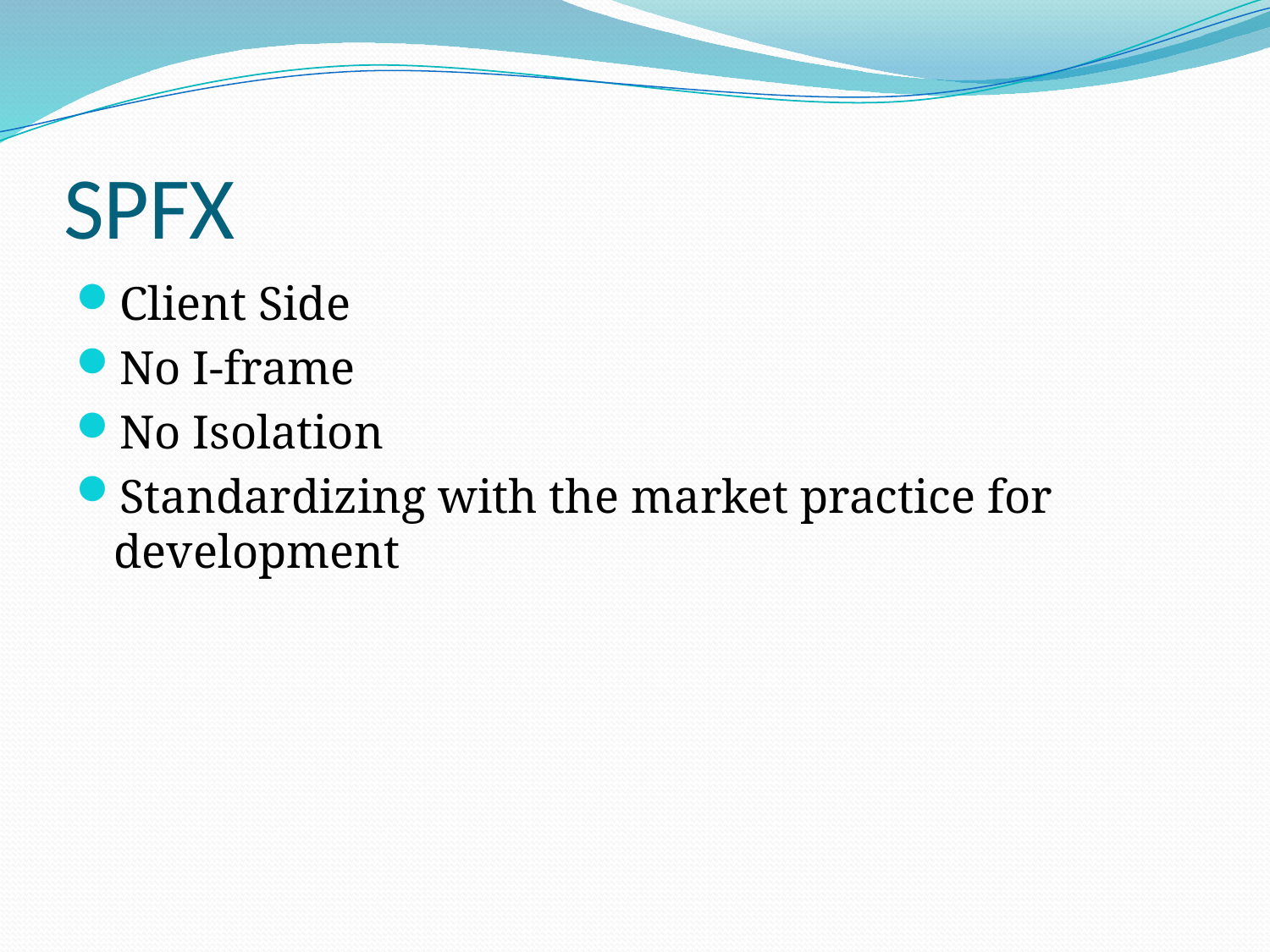

# SPFX
Client Side
No I-frame
No Isolation
Standardizing with the market practice for development